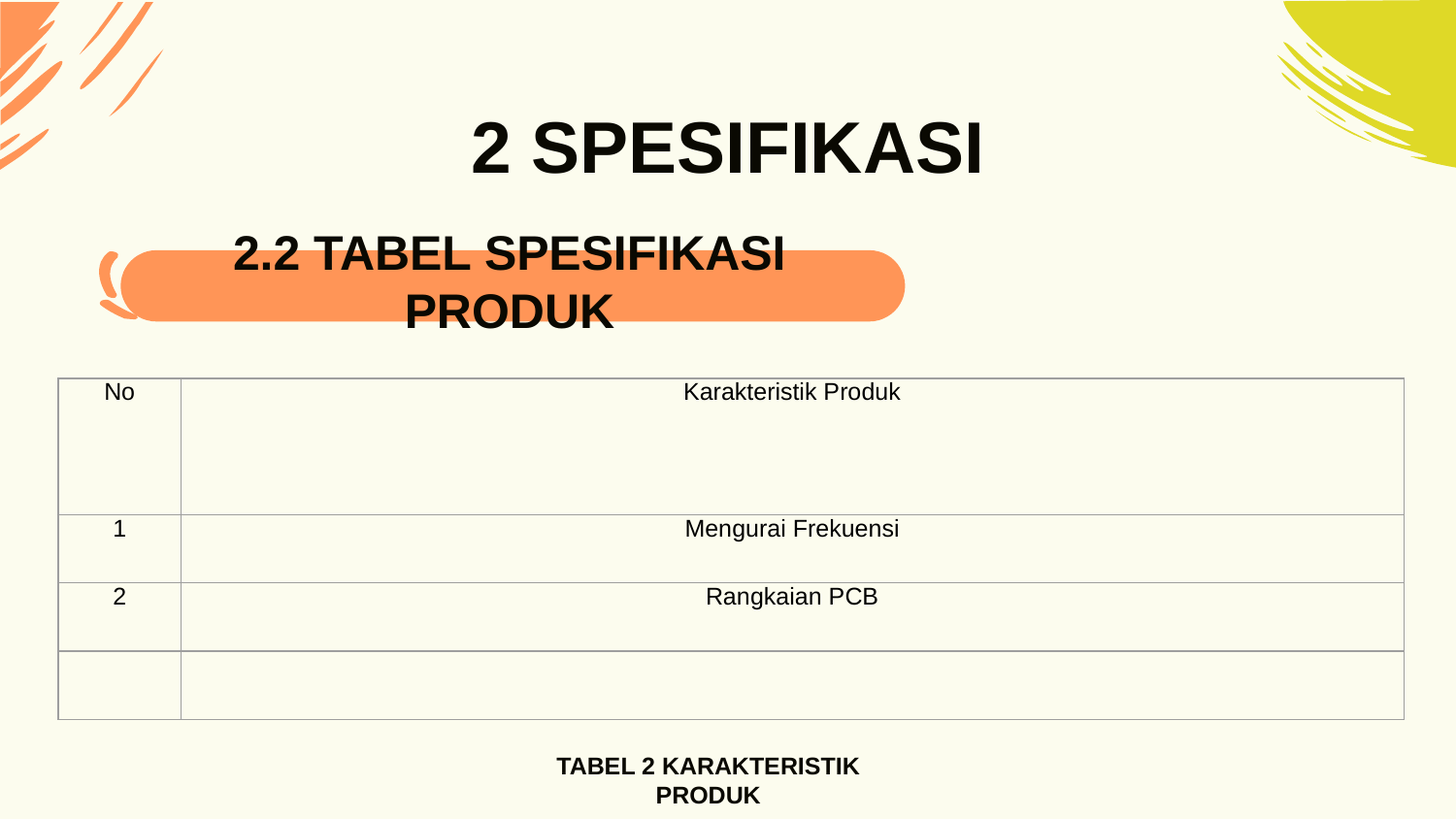

# 2 SPESIFIKASI
2.2 TABEL SPESIFIKASI PRODUK

| No | Karakteristik Produk |
| --- | --- |
| 1 | Mengurai Frekuensi |
| 2 | Rangkaian PCB |
|  |  |
TABEL 2 KARAKTERISTIK PRODUK